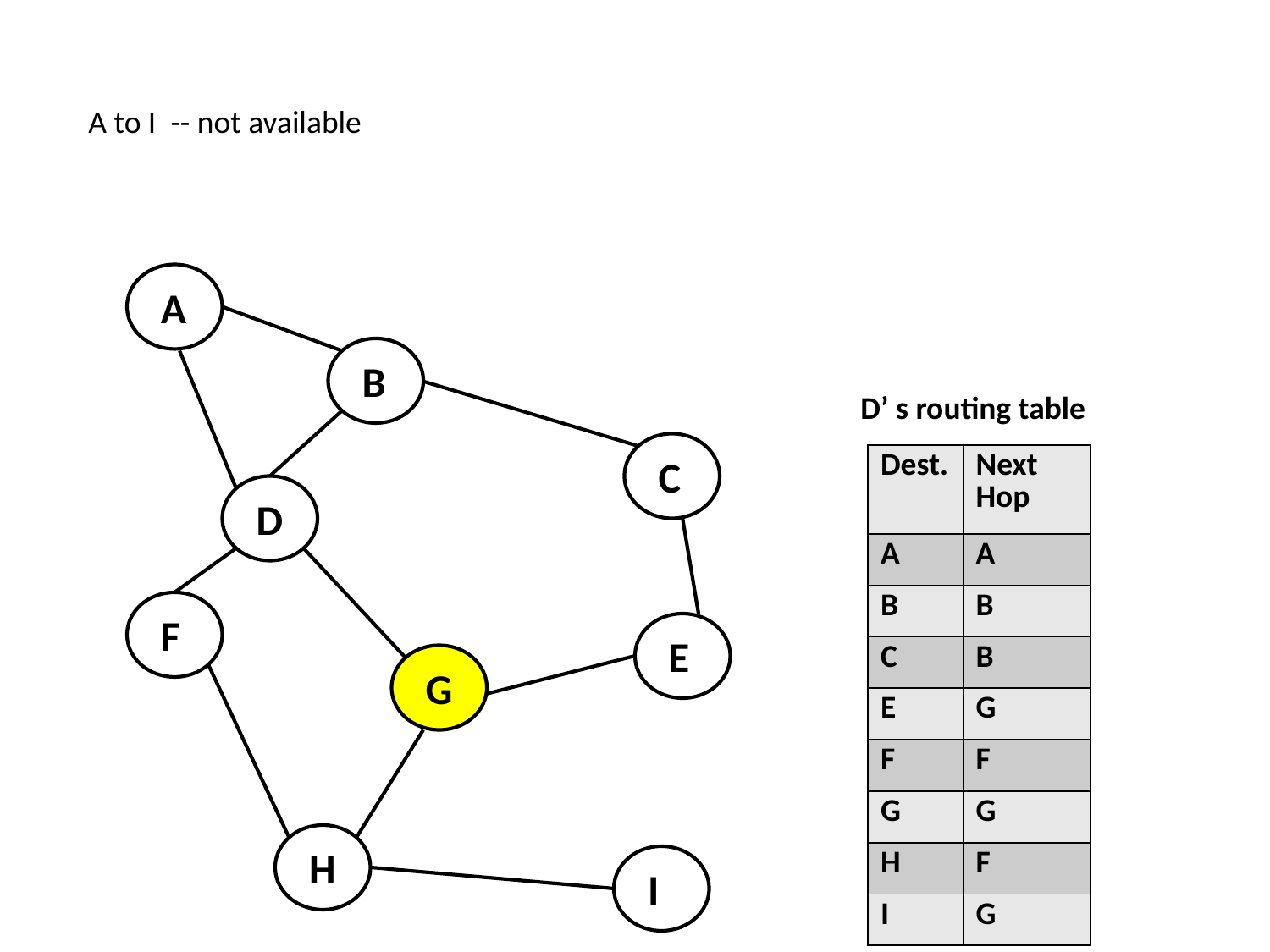

A to I  -- not available

A

B
D’ s routing table

C
| Dest. | Next Hop |
| --- | --- |
| A | A |
| B | B |
| C | B |
| E | G |
| F | F |
| G | G |
| H | F |
| I | G |

D

F

E

G

H

I